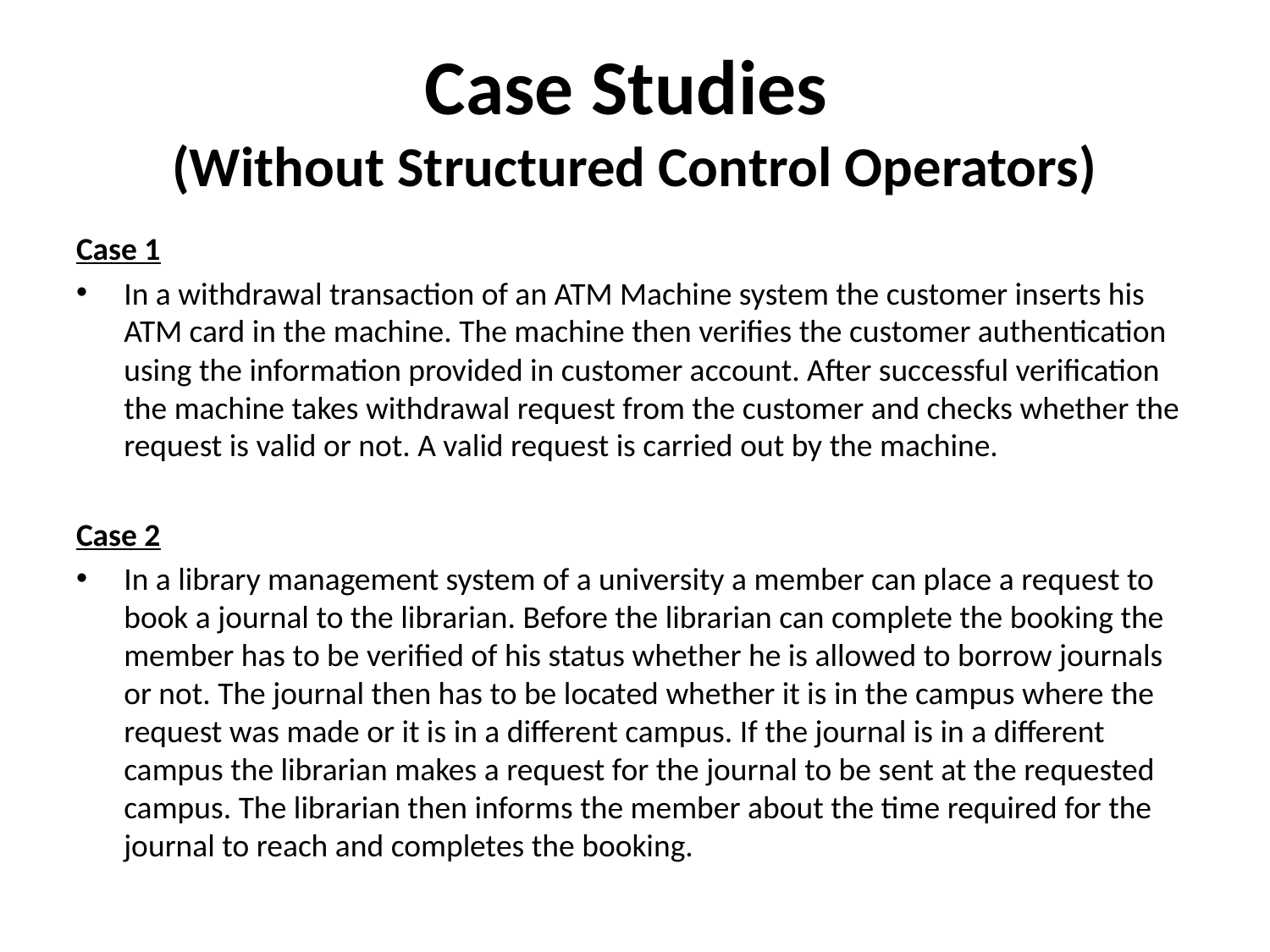

# Case Studies (Without Structured Control Operators)
Case 1
In a withdrawal transaction of an ATM Machine system the customer inserts his ATM card in the machine. The machine then verifies the customer authentication using the information provided in customer account. After successful verification the machine takes withdrawal request from the customer and checks whether the request is valid or not. A valid request is carried out by the machine.

Case 2
In a library management system of a university a member can place a request to book a journal to the librarian. Before the librarian can complete the booking the member has to be verified of his status whether he is allowed to borrow journals or not. The journal then has to be located whether it is in the campus where the request was made or it is in a different campus. If the journal is in a different campus the librarian makes a request for the journal to be sent at the requested campus. The librarian then informs the member about the time required for the journal to reach and completes the booking.